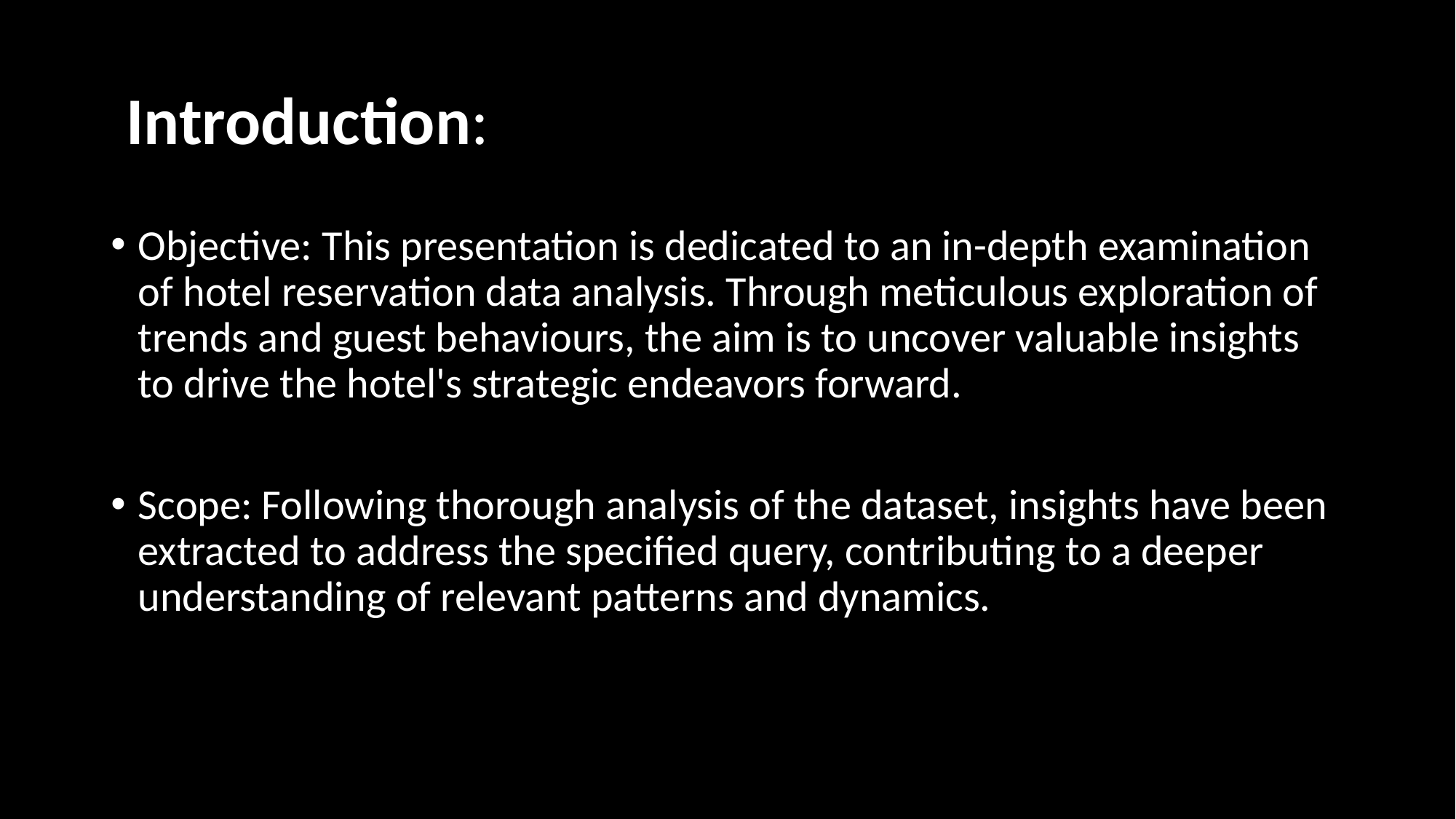

# Introduction:
Objective: This presentation is dedicated to an in-depth examination of hotel reservation data analysis. Through meticulous exploration of trends and guest behaviours, the aim is to uncover valuable insights to drive the hotel's strategic endeavors forward.

Scope: Following thorough analysis of the dataset, insights have been extracted to address the specified query, contributing to a deeper understanding of relevant patterns and dynamics.